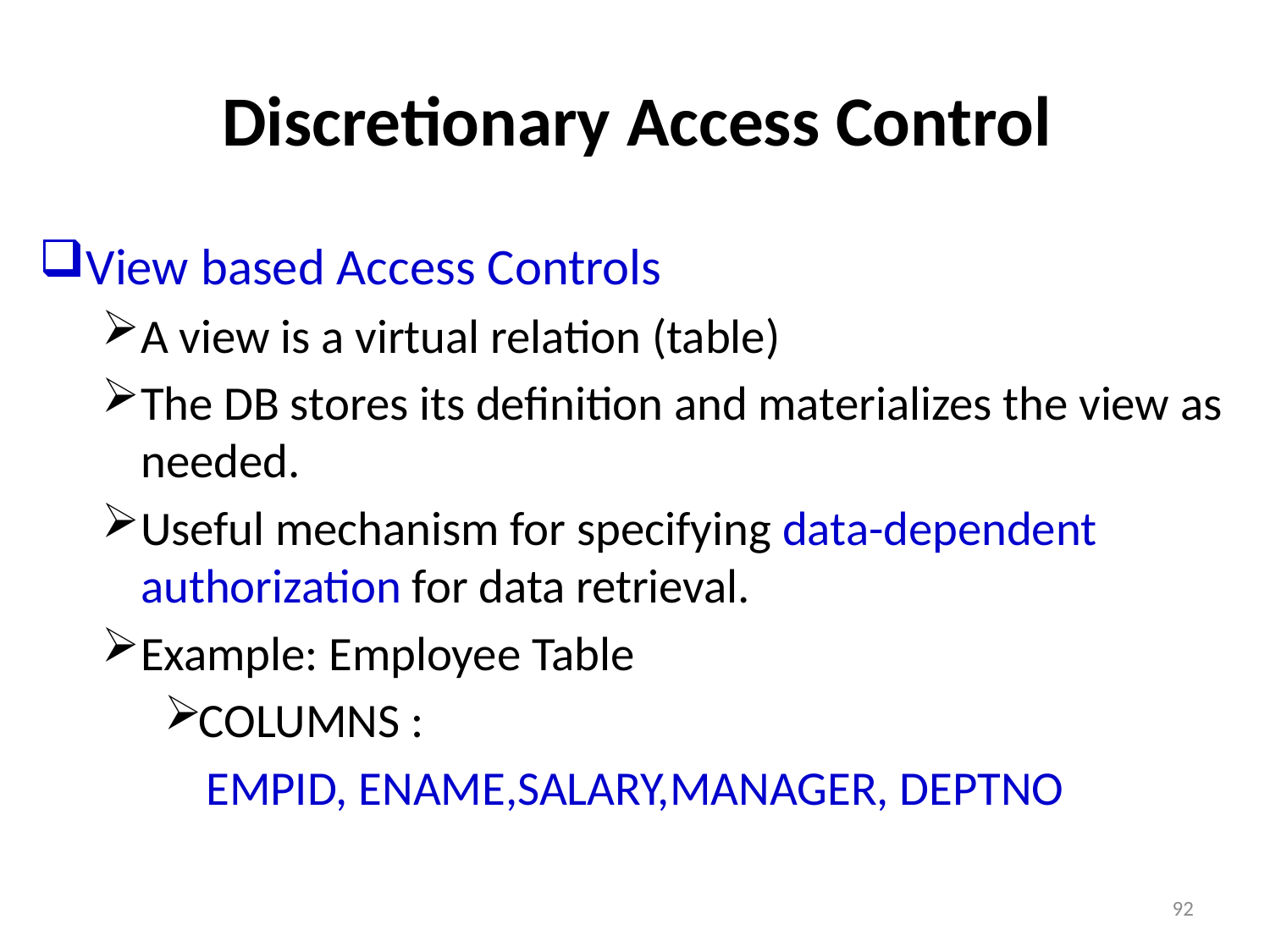

# Discretionary Access Control
View based Access Controls
A view is a virtual relation (table)
The DB stores its definition and materializes the view as needed.
Useful mechanism for specifying data-dependent authorization for data retrieval.
Example: Employee Table
COLUMNS :
		 EMPID, ENAME,SALARY,MANAGER, DEPTNO
92